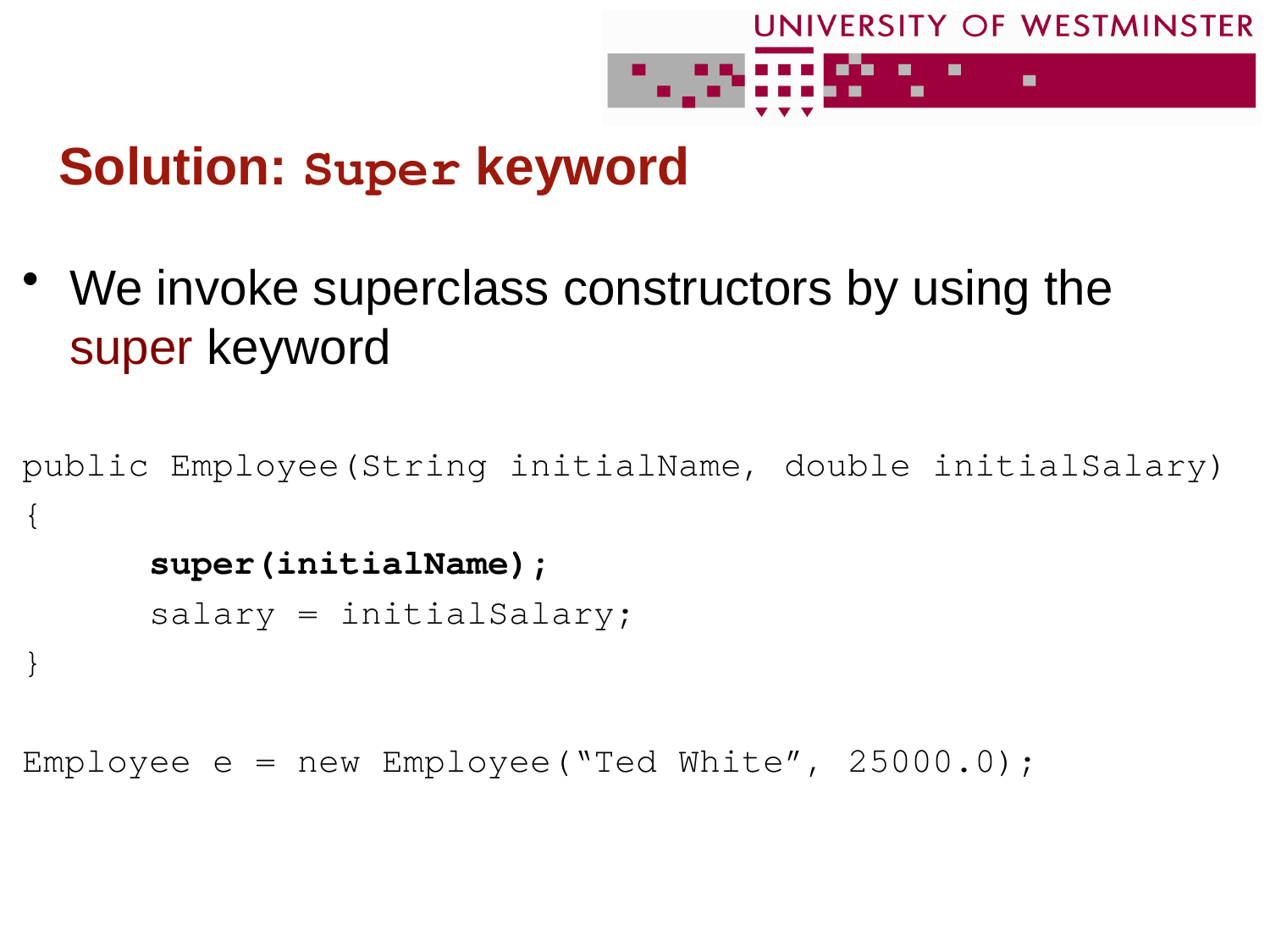

# Solution: Super keyword
We invoke superclass constructors by using the super keyword
public Employee(String initialName, double initialSalary)
{
	super(initialName);
	salary = initialSalary;
}

Employee e = new Employee(“Ted White”, 25000.0);